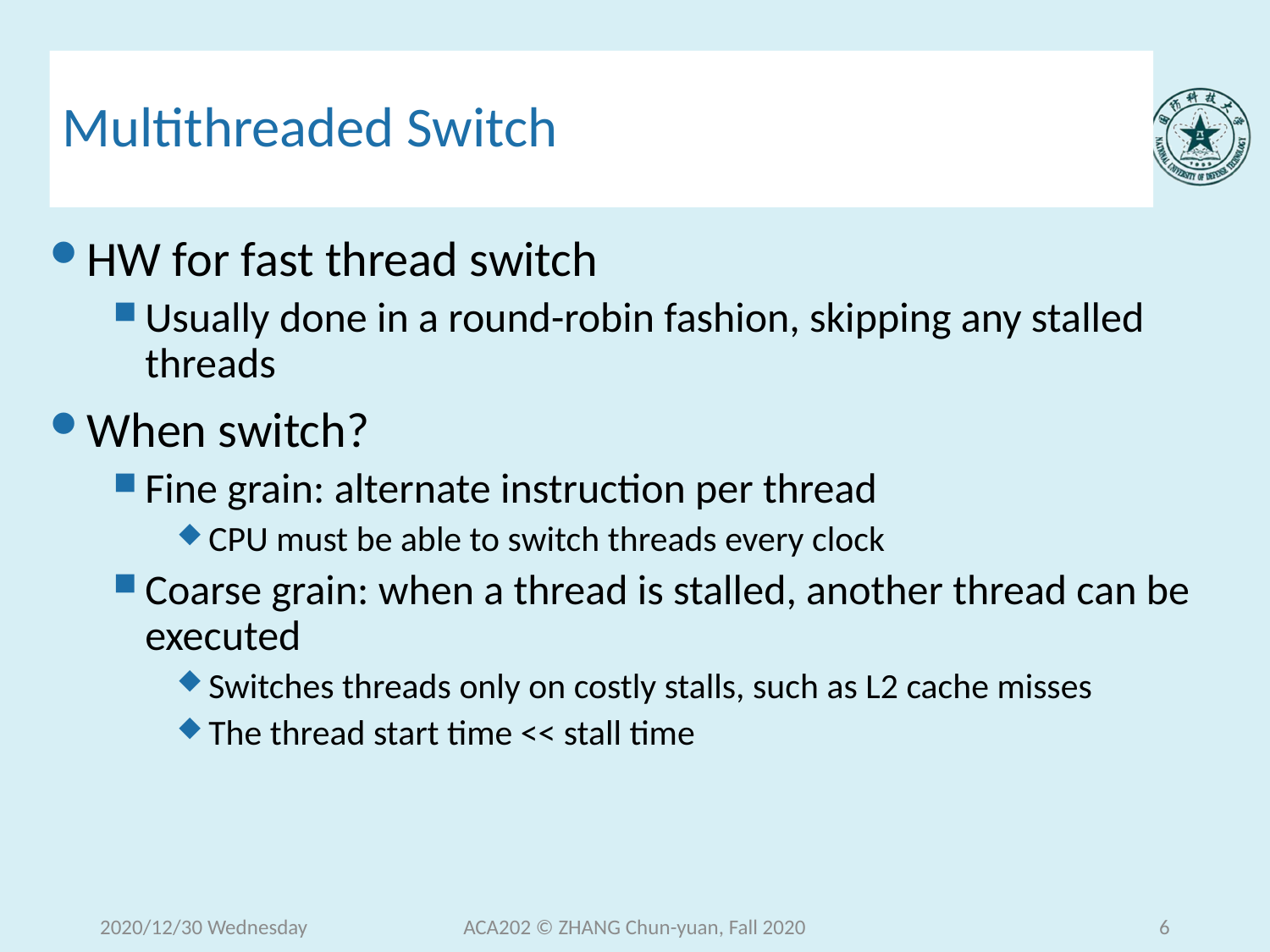

# Multithreaded Switch
HW for fast thread switch
Usually done in a round-robin fashion, skipping any stalled threads
When switch?
Fine grain: alternate instruction per thread
CPU must be able to switch threads every clock
Coarse grain: when a thread is stalled, another thread can be executed
Switches threads only on costly stalls, such as L2 cache misses
The thread start time << stall time
2020/12/30 Wednesday
ACA202 © ZHANG Chun-yuan, Fall 2020
6